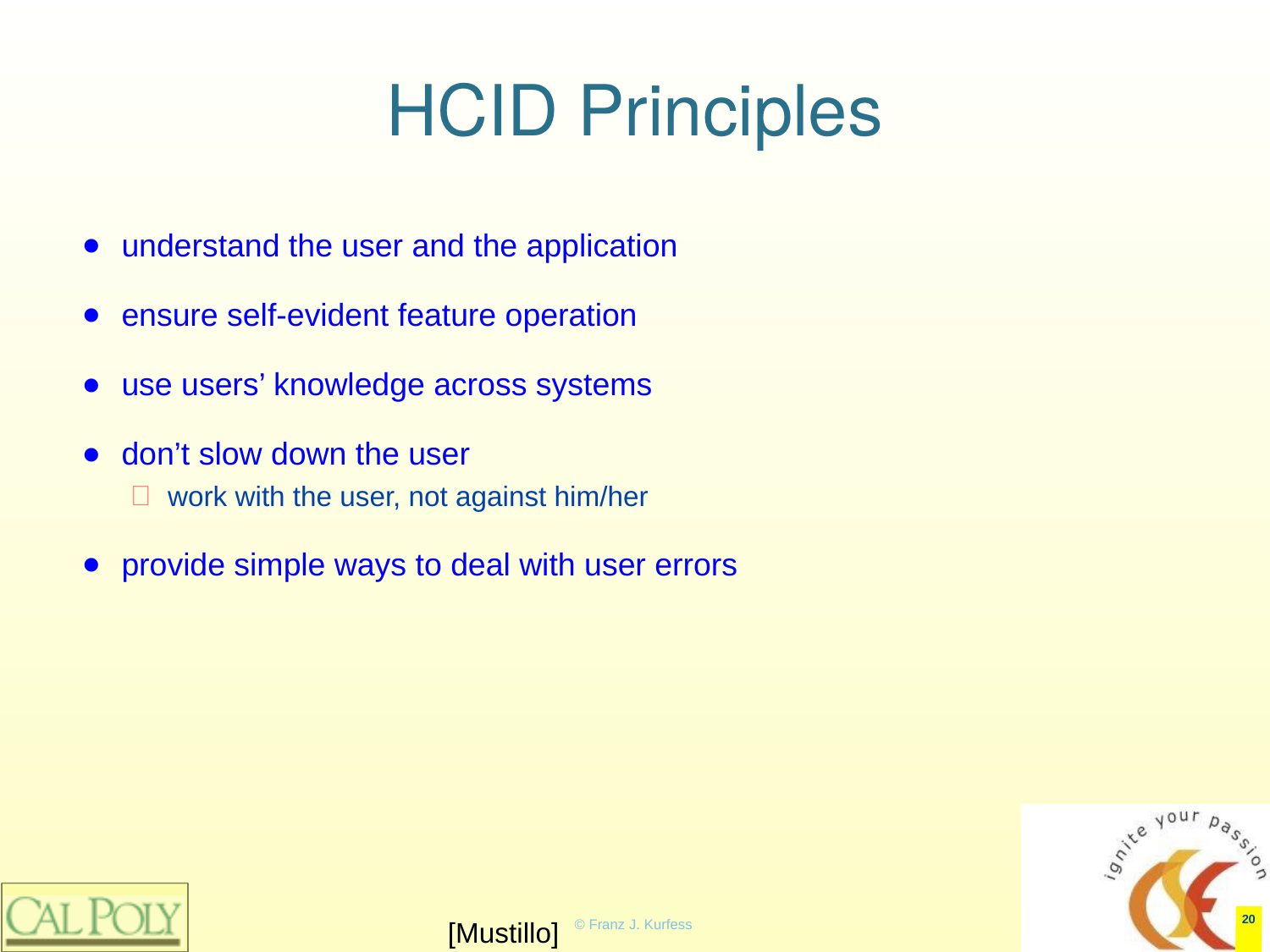

# HCID Principles
understand the user and the application
ensure self-evident feature operation
use users’ knowledge across systems
don’t slow down the user
work with the user, not against him/her
provide simple ways to deal with user errors
20
[Mustillo]